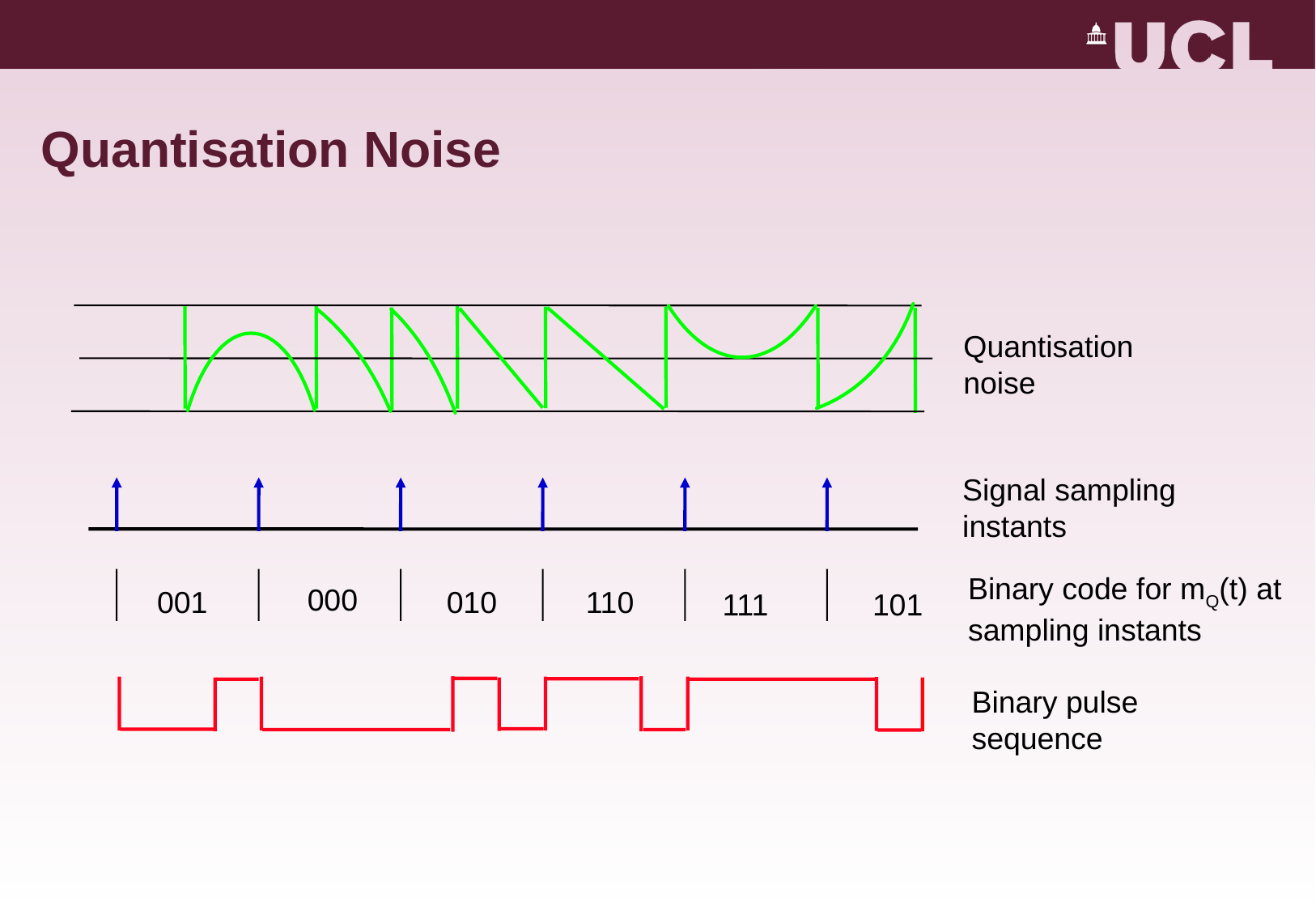

# Quantisation Noise

Quantisation  noise

Signal sampling instants

Binary code for mQ(t) at sampling instants

000
001
010
110
111
101

Binary pulse
sequence